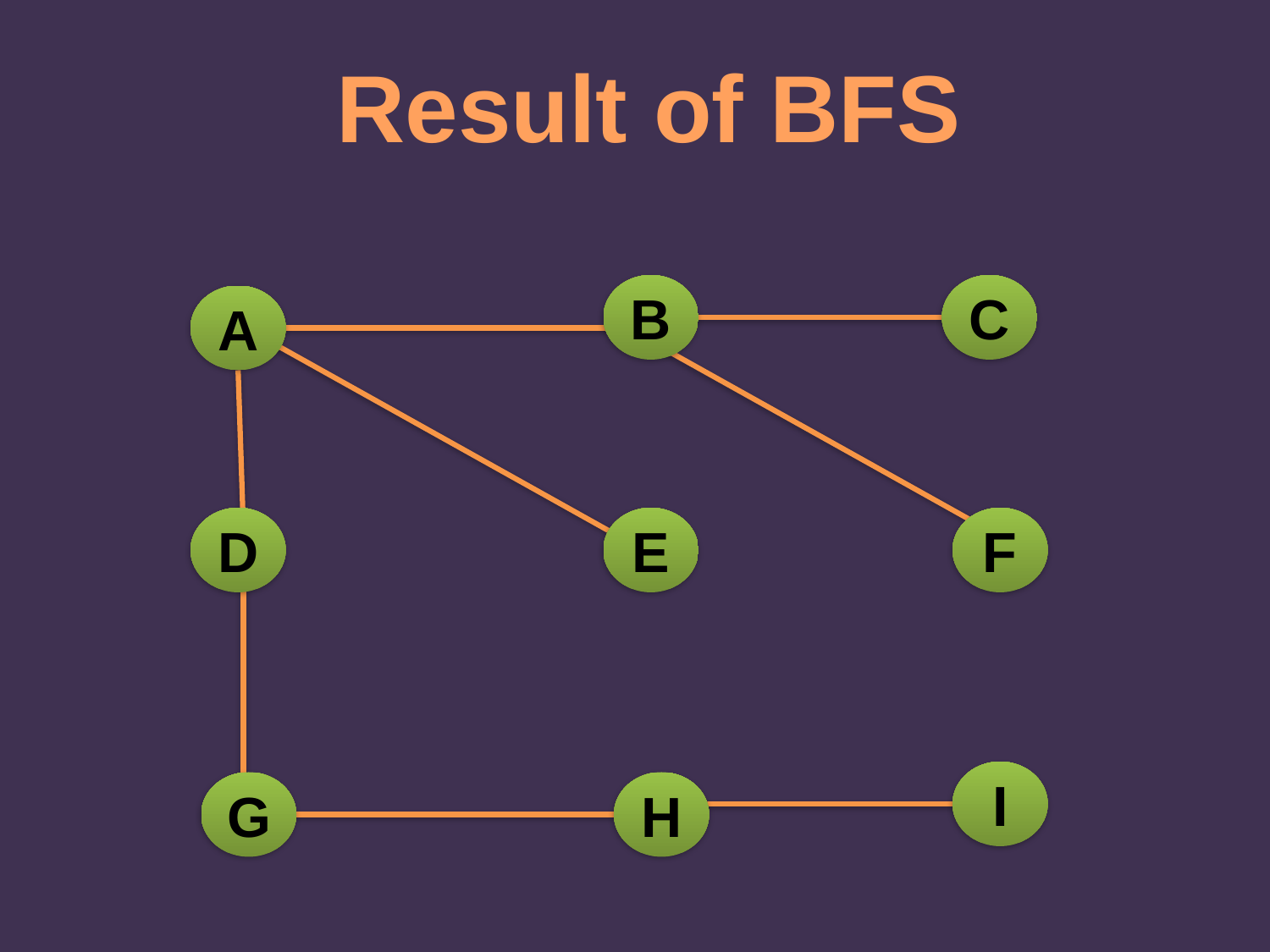

Result of BFS
B
C
A
D
E
F
I
G
H